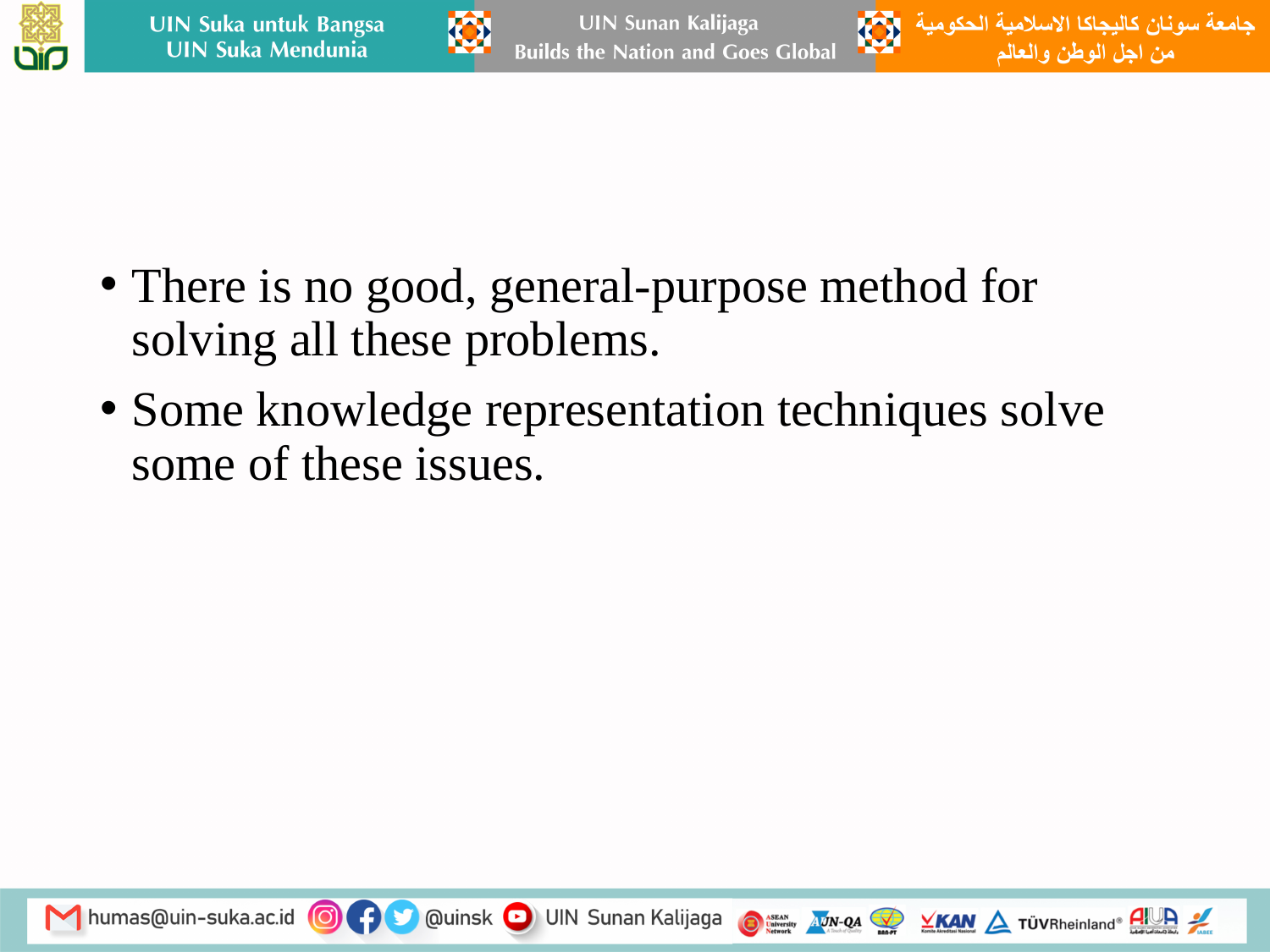

#
There is no good, general-purpose method for solving all these problems.
Some knowledge representation techniques solve some of these issues.